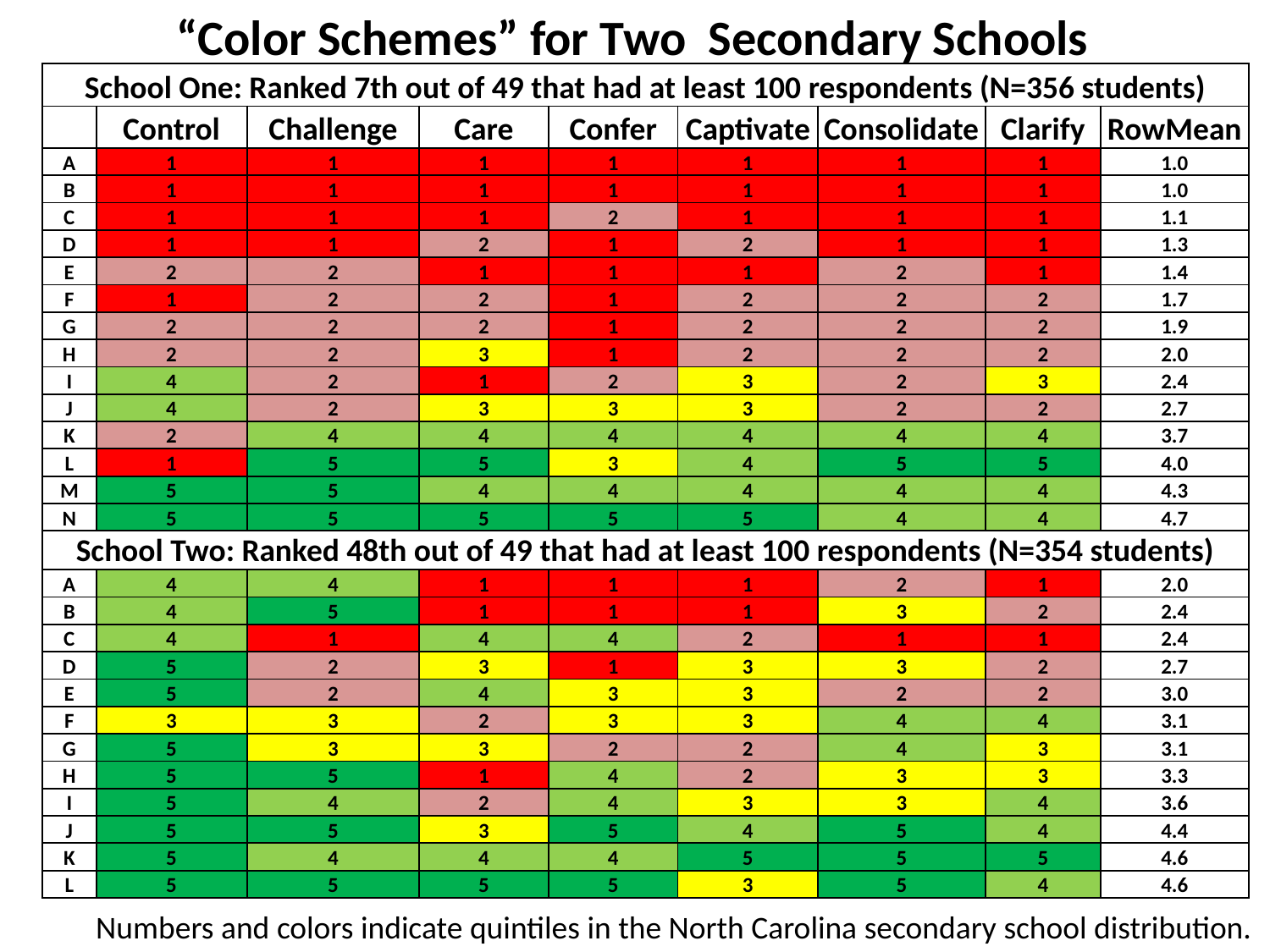

“Color Schemes” for Two  Secondary Schools
| School One: Ranked 7th out of 49 that had at least 100 respondents (N=356 students) |  |  |  |  |  |  |  |  |
| --- | --- | --- | --- | --- | --- | --- | --- | --- |
|  | Control | Challenge | Care | Confer | Captivate | Consolidate | Clarify | RowMean |
| A | 1 | 1 | 1 | 1 | 1 | 1 | 1 | 1.0 |
| B | 1 | 1 | 1 | 1 | 1 | 1 | 1 | 1.0 |
| C | 1 | 1 | 1 | 2 | 1 | 1 | 1 | 1.1 |
| D | 1 | 1 | 2 | 1 | 2 | 1 | 1 | 1.3 |
| E | 2 | 2 | 1 | 1 | 1 | 2 | 1 | 1.4 |
| F | 1 | 2 | 2 | 1 | 2 | 2 | 2 | 1.7 |
| G | 2 | 2 | 2 | 1 | 2 | 2 | 2 | 1.9 |
| H | 2 | 2 | 3 | 1 | 2 | 2 | 2 | 2.0 |
| I | 4 | 2 | 1 | 2 | 3 | 2 | 3 | 2.4 |
| J | 4 | 2 | 3 | 3 | 3 | 2 | 2 | 2.7 |
| K | 2 | 4 | 4 | 4 | 4 | 4 | 4 | 3.7 |
| L | 1 | 5 | 5 | 3 | 4 | 5 | 5 | 4.0 |
| M | 5 | 5 | 4 | 4 | 4 | 4 | 4 | 4.3 |
| N | 5 | 5 | 5 | 5 | 5 | 4 | 4 | 4.7 |
| School Two: Ranked 48th out of 49 that had at least 100 respondents (N=354 students) |  |  |  |  |  |  |  |  |
| A | 4 | 4 | 1 | 1 | 1 | 2 | 1 | 2.0 |
| B | 4 | 5 | 1 | 1 | 1 | 3 | 2 | 2.4 |
| C | 4 | 1 | 4 | 4 | 2 | 1 | 1 | 2.4 |
| D | 5 | 2 | 3 | 1 | 3 | 3 | 2 | 2.7 |
| E | 5 | 2 | 4 | 3 | 3 | 2 | 2 | 3.0 |
| F | 3 | 3 | 2 | 3 | 3 | 4 | 4 | 3.1 |
| G | 5 | 3 | 3 | 2 | 2 | 4 | 3 | 3.1 |
| H | 5 | 5 | 1 | 4 | 2 | 3 | 3 | 3.3 |
| I | 5 | 4 | 2 | 4 | 3 | 3 | 4 | 3.6 |
| J | 5 | 5 | 3 | 5 | 4 | 5 | 4 | 4.4 |
| K | 5 | 4 | 4 | 4 | 5 | 5 | 5 | 4.6 |
| L | 5 | 5 | 5 | 5 | 3 | 5 | 4 | 4.6 |
Numbers and colors indicate quintiles in the North Carolina secondary school distribution.